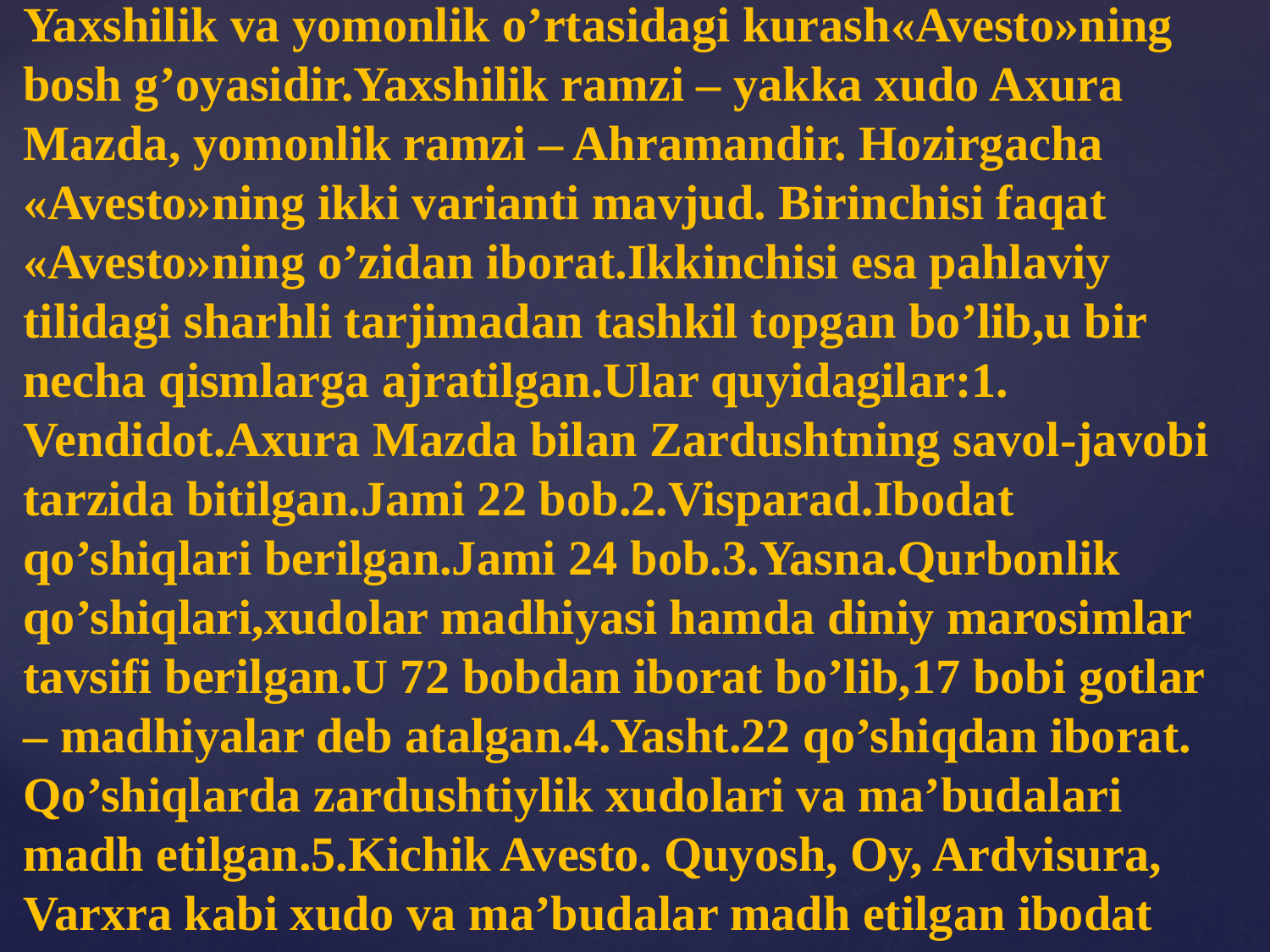

Yaxshilik va yomonlik o’rtasidagi kurash«Avesto»ning bosh g’oyasidir.Yaxshilik ramzi – yakka xudo Axura Mazda, yomonlik ramzi – Ahramandir. Hozirgacha «Avesto»ning ikki varianti mavjud. Birinchisi faqat «Avesto»ning o’zidan iborat.Ikkinchisi esa pahlaviy tilidagi sharhli tarjimadan tashkil topgan bo’lib,u bir necha qismlarga ajratilgan.Ular quyidagilar:1. Vendidot.Axura Mazda bilan Zardushtning savol-javobi tarzida bitilgan.Jami 22 bob.2.Visparad.Ibodat qo’shiqlari berilgan.Jami 24 bob.3.Yasna.Qurbonlik qo’shiqlari,xudolar madhiyasi hamda diniy marosimlar tavsifi berilgan.U 72 bobdan iborat bo’lib,17 bobi gotlar – madhiyalar deb atalgan.4.Yasht.22 qo’shiqdan iborat. Qo’shiqlarda zardushtiylik xudolari va ma’budalari madh etilgan.5.Kichik Avesto. Quyosh, Oy, Ardvisura, Varxra kabi xudo va ma’budalar madh etilgan ibodat qo’shiqlari beriladi.